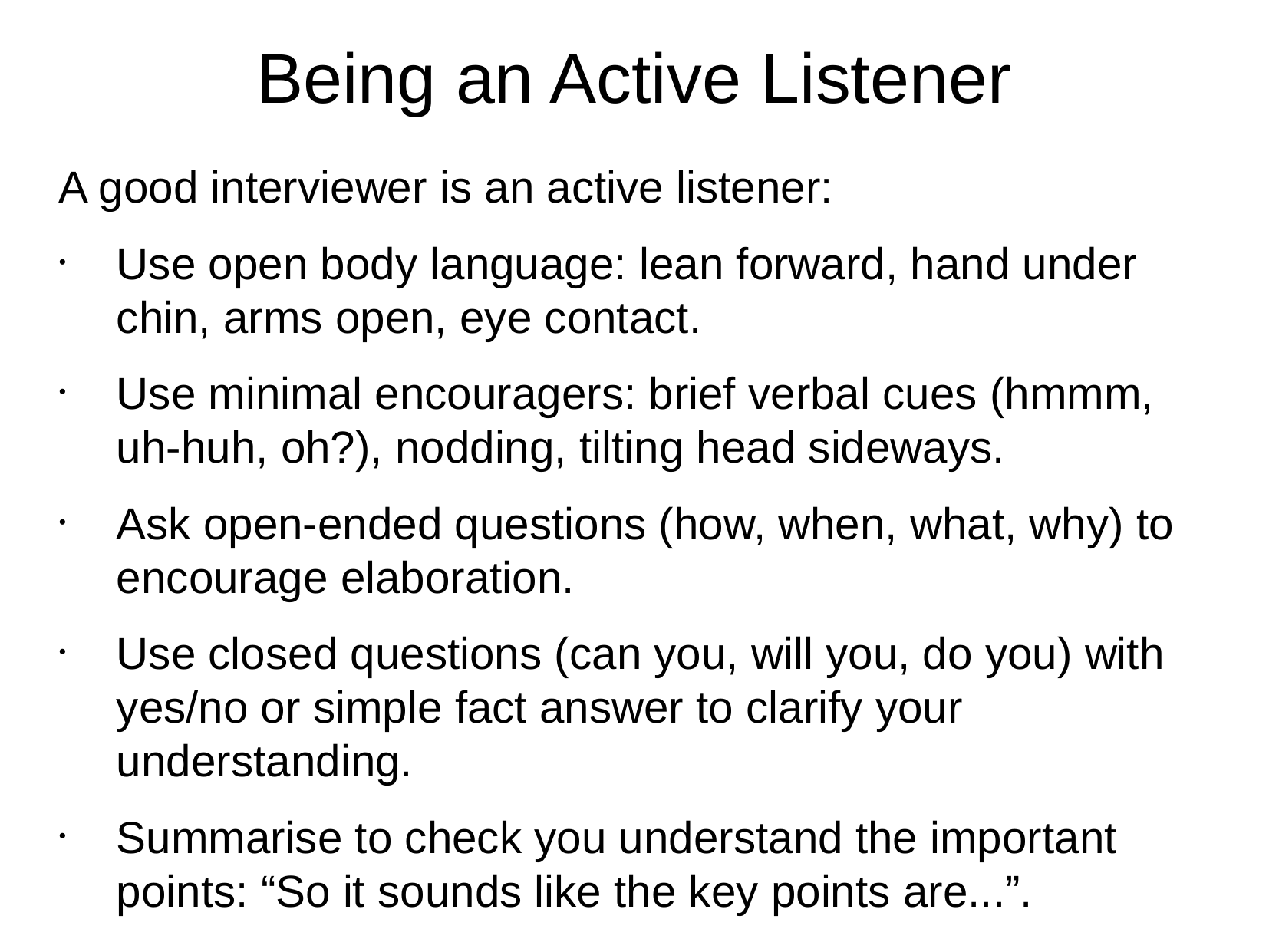

Being an Active Listener
A good interviewer is an active listener:
Use open body language: lean forward, hand under chin, arms open, eye contact.
Use minimal encouragers: brief verbal cues (hmmm, uh-huh, oh?), nodding, tilting head sideways.
Ask open-ended questions (how, when, what, why) to encourage elaboration.
Use closed questions (can you, will you, do you) with yes/no or simple fact answer to clarify your understanding.
Summarise to check you understand the important points: “So it sounds like the key points are...”.